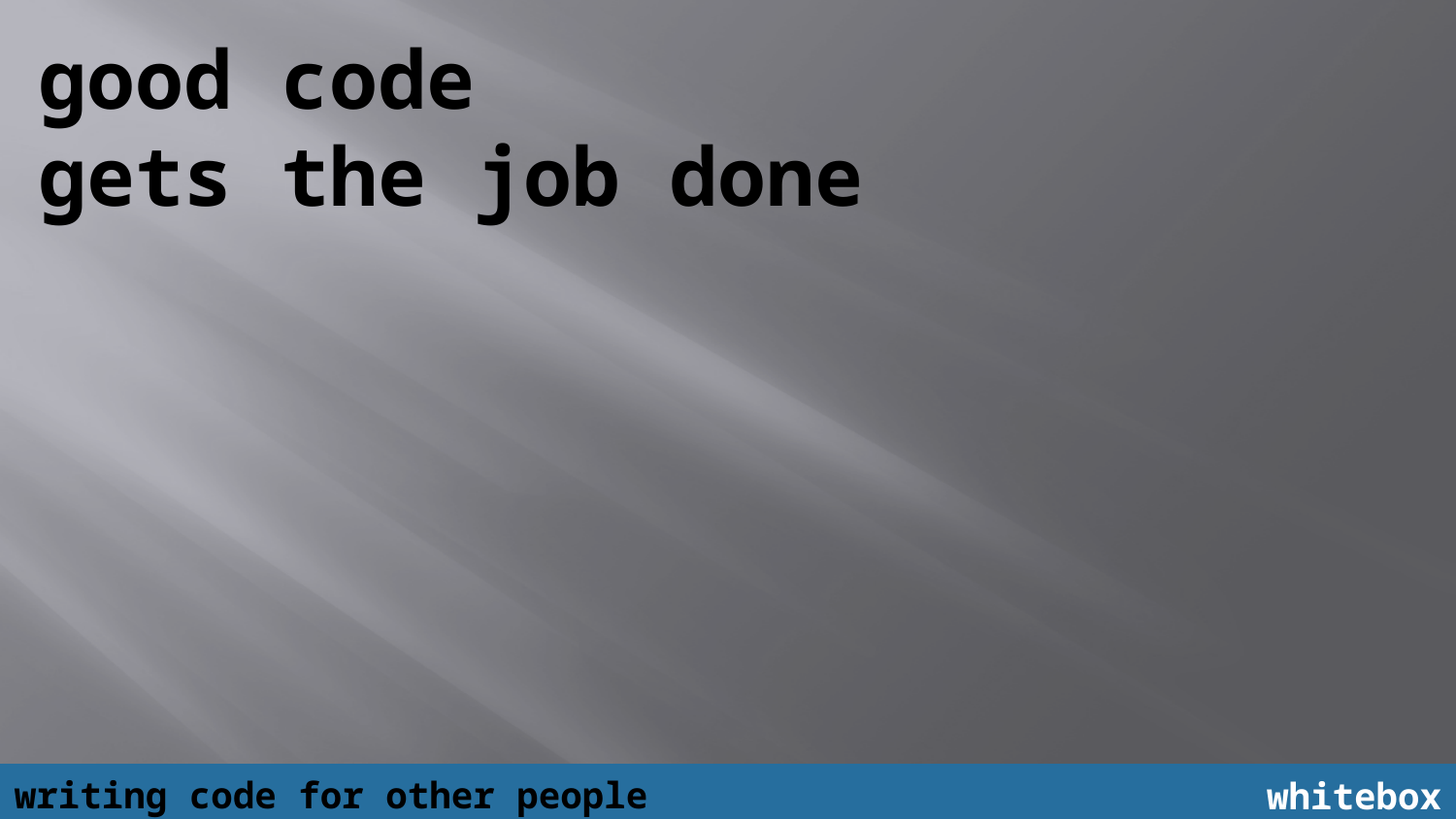

good code
gets the job done

writing code for other people
whitebox